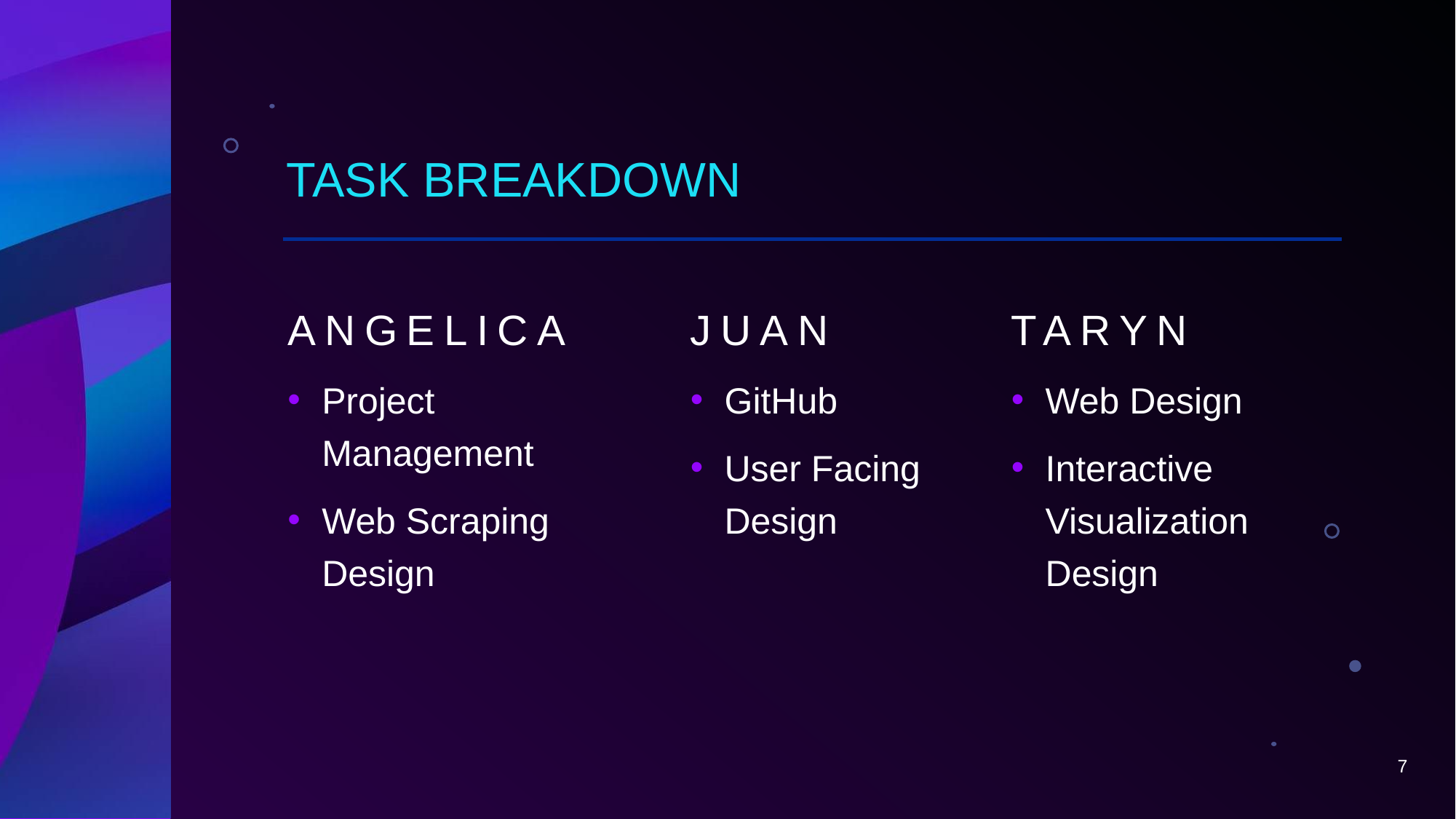

# Task breakdown
Angelica
Project Management
Web Scraping Design
Juan
GitHub
User Facing Design
Taryn
Web Design
Interactive Visualization Design
7